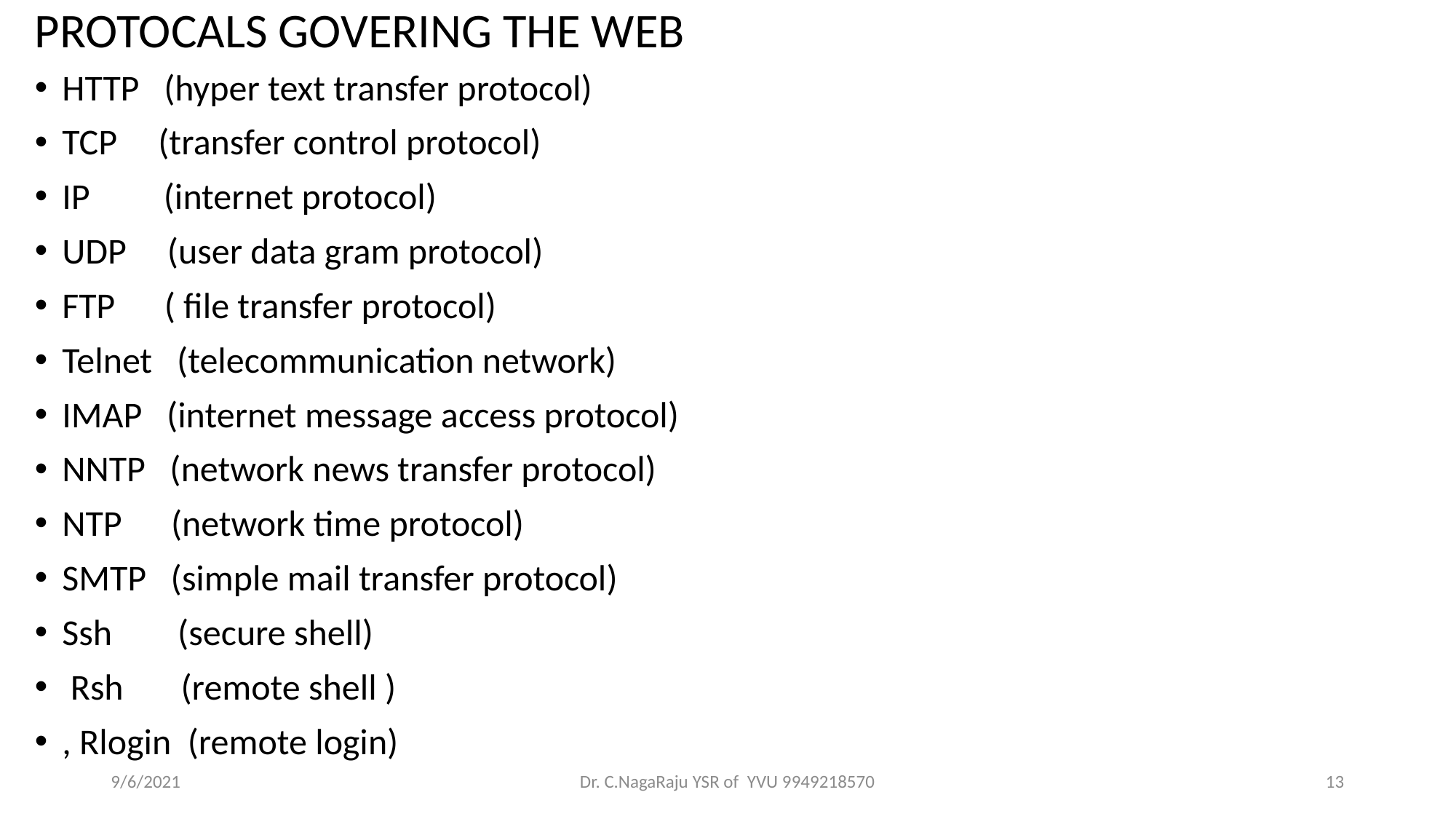

# PROTOCALS GOVERING THE WEB
HTTP   (hyper text transfer protocol)
TCP     (transfer control protocol)
IP         (internet protocol)
UDP     (user data gram protocol)
FTP      ( file transfer protocol)
Telnet   (telecommunication network)
IMAP   (internet message access protocol)
NNTP   (network news transfer protocol)
NTP      (network time protocol)
SMTP   (simple mail transfer protocol)
Ssh        (secure shell)
 Rsh       (remote shell )
, Rlogin  (remote login)
9/6/2021
Dr. C.NagaRaju YSR of  YVU 9949218570
13